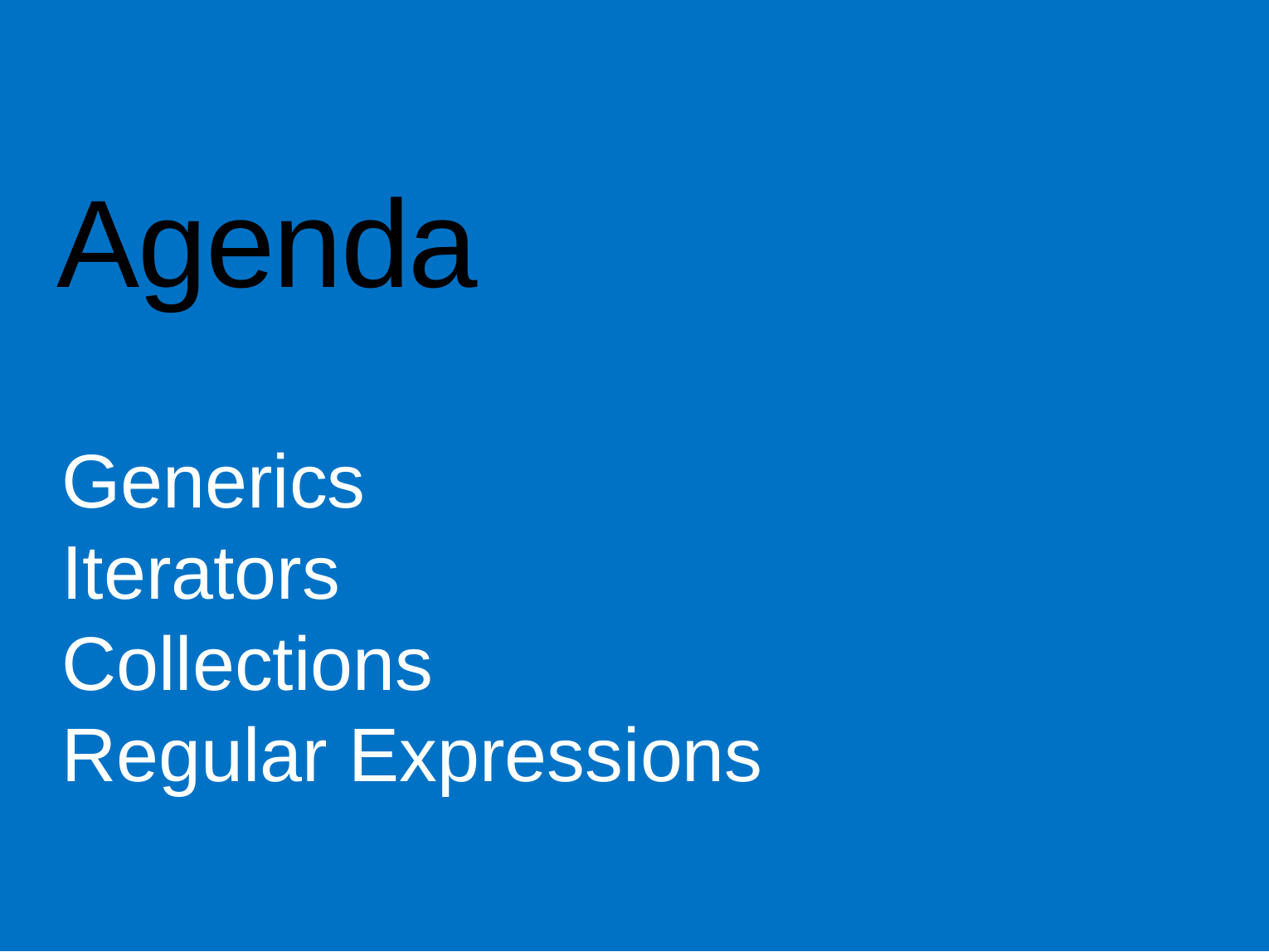

# Agenda
Generics
Iterators
Collections
Regular Expressions